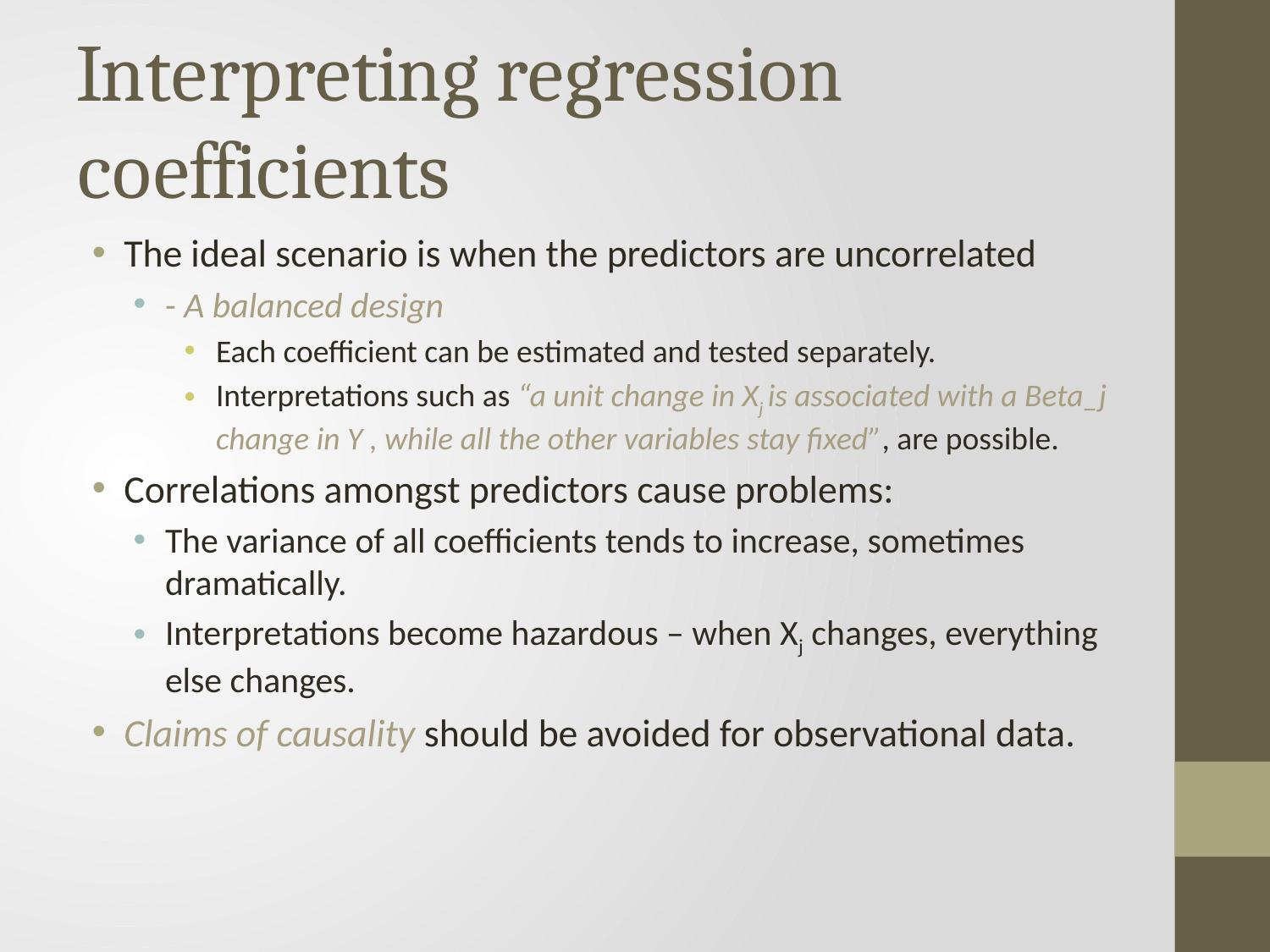

# Interpreting regression coefficients
The ideal scenario is when the predictors are uncorrelated
- A balanced design
Each coefficient can be estimated and tested separately.
Interpretations such as “a unit change in Xj is associated with a Beta_j change in Y , while all the other variables stay fixed”, are possible.
Correlations amongst predictors cause problems:
The variance of all coefficients tends to increase, sometimes dramatically.
Interpretations become hazardous – when Xj changes, everything else changes.
Claims of causality should be avoided for observational data.